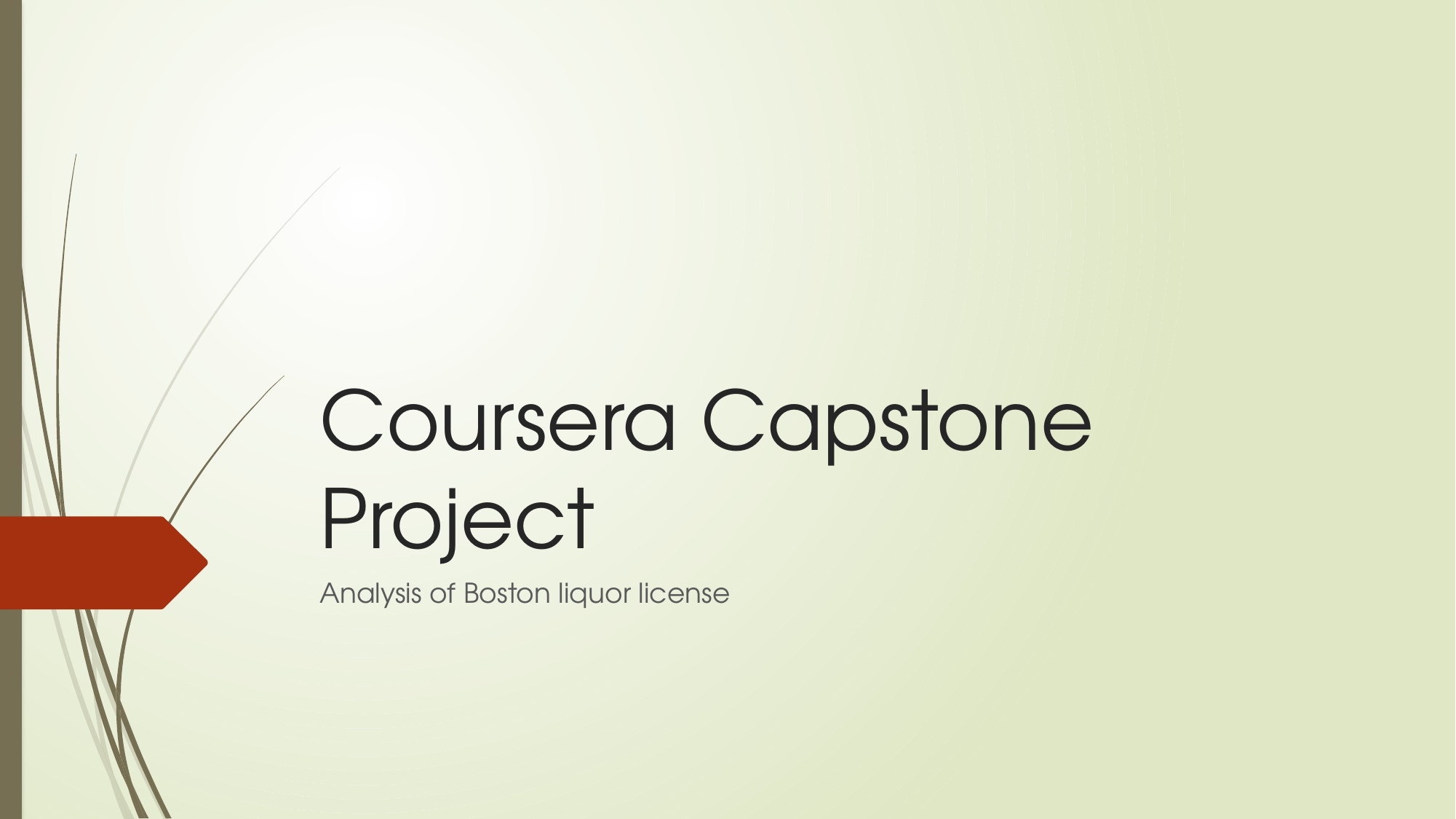

# Coursera Capstone Project
Analysis of Boston liquor license